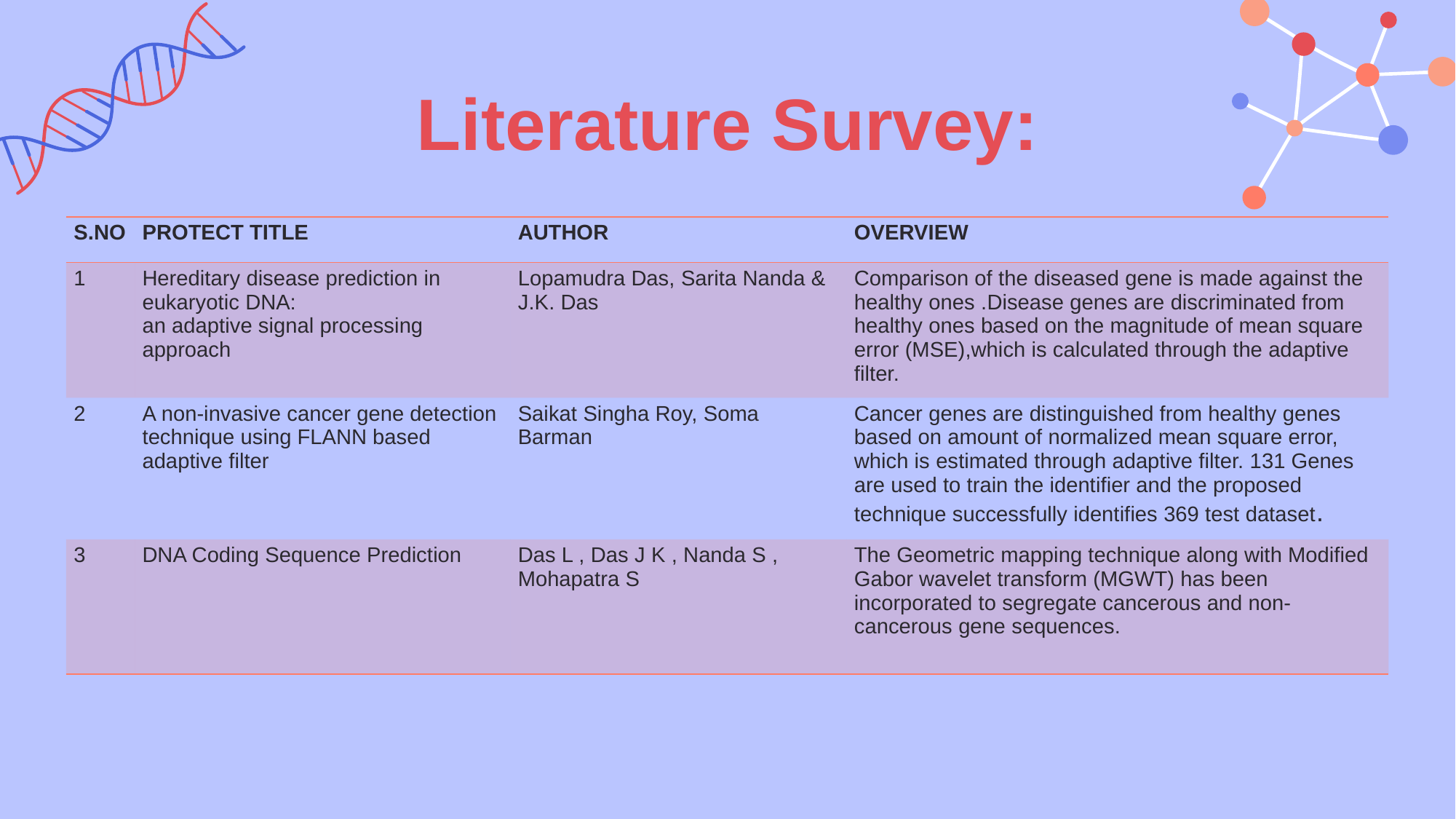

# Literature Survey:
| S.NO | PROTECT TITLE | AUTHOR | OVERVIEW |
| --- | --- | --- | --- |
| 1 | Hereditary disease prediction in eukaryotic DNA: an adaptive signal processing approach | Lopamudra Das, Sarita Nanda & J.K. Das | Comparison of the diseased gene is made against the healthy ones .Disease genes are discriminated from healthy ones based on the magnitude of mean square error (MSE),which is calculated through the adaptive filter. |
| 2 | A non-invasive cancer gene detection technique using FLANN based adaptive filter | Saikat Singha Roy, Soma Barman | Cancer genes are distinguished from healthy genes based on amount of normalized mean square error, which is estimated through adaptive filter. 131 Genes are used to train the identifier and the proposed technique successfully identifies 369 test dataset. |
| 3 | DNA Coding Sequence Prediction | Das L , Das J K , Nanda S , Mohapatra S | The Geometric mapping technique along with Modified Gabor wavelet transform (MGWT) has been incorporated to segregate cancerous and non-cancerous gene sequences. |